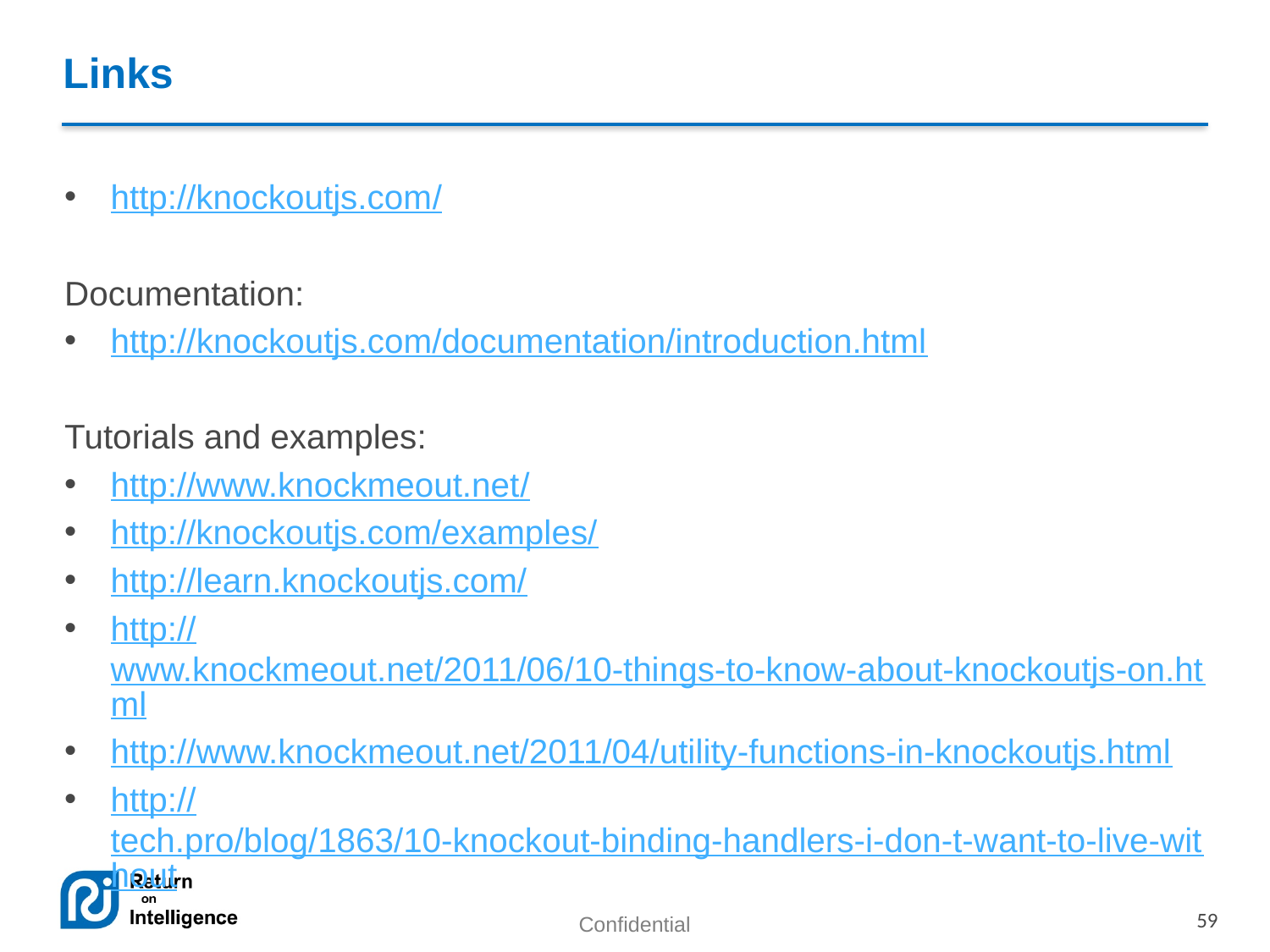

# Links
http://knockoutjs.com/

Documentation:
http://knockoutjs.com/documentation/introduction.html

Tutorials and examples:
http://www.knockmeout.net/
http://knockoutjs.com/examples/
http://learn.knockoutjs.com/
http://www.knockmeout.net/2011/06/10-things-to-know-about-knockoutjs-on.html
http://www.knockmeout.net/2011/04/utility-functions-in-knockoutjs.html
http://tech.pro/blog/1863/10-knockout-binding-handlers-i-don-t-want-to-live-without